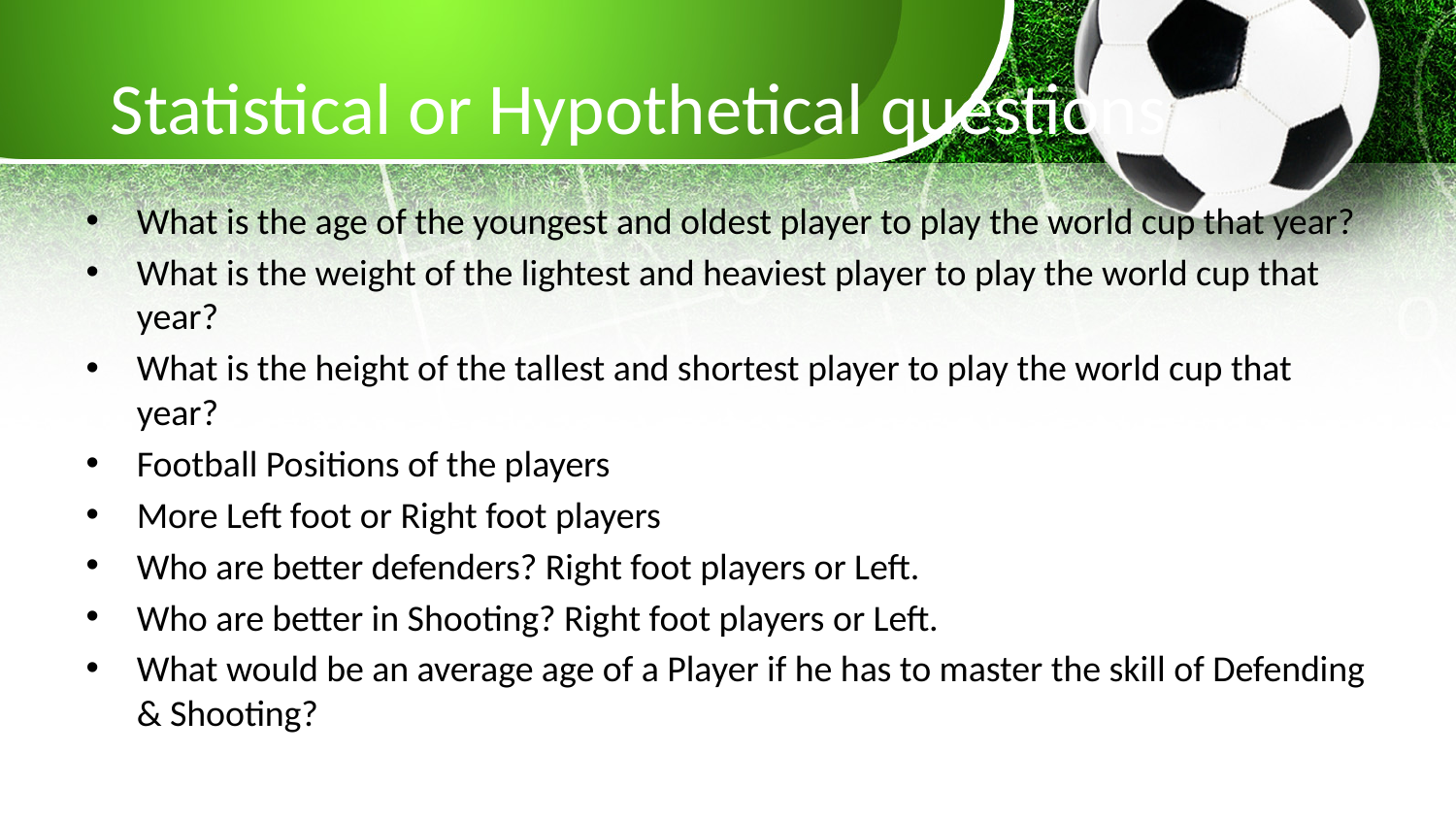

# Statistical or Hypothetical questions
What is the age of the youngest and oldest player to play the world cup that year?
What is the weight of the lightest and heaviest player to play the world cup that year?
What is the height of the tallest and shortest player to play the world cup that year?
Football Positions of the players
More Left foot or Right foot players
Who are better defenders? Right foot players or Left.
Who are better in Shooting? Right foot players or Left.
What would be an average age of a Player if he has to master the skill of Defending & Shooting?